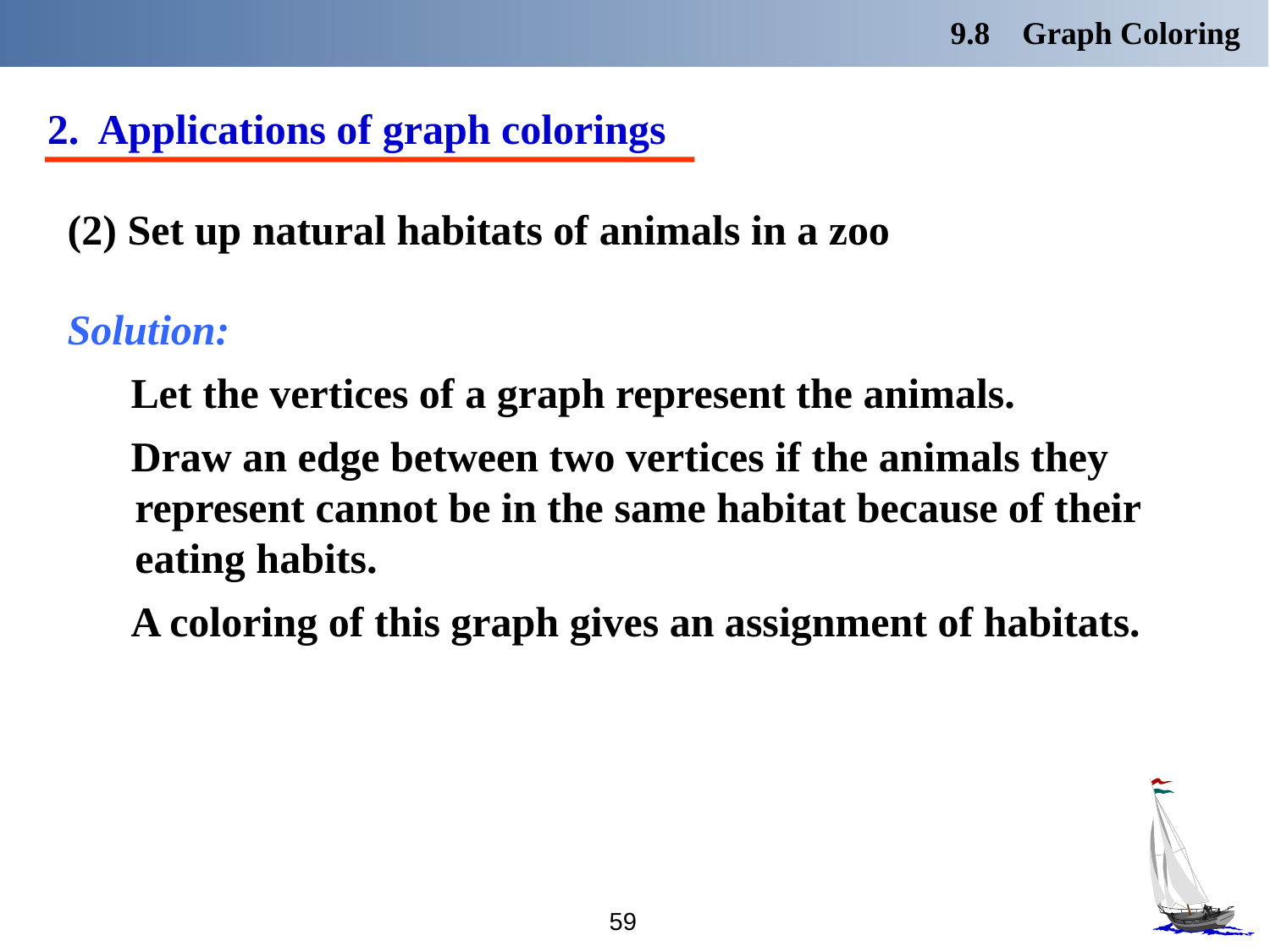

9.8    Graph Coloring
2.  Applications of graph colorings

(2) Set up natural habitats of animals in a zoo
Solution:
      Let the vertices of a graph represent the animals.
      Draw an edge between two vertices if the animals they represent cannot be in the same habitat because of their eating habits.
      A coloring of this graph gives an assignment of habitats.
59